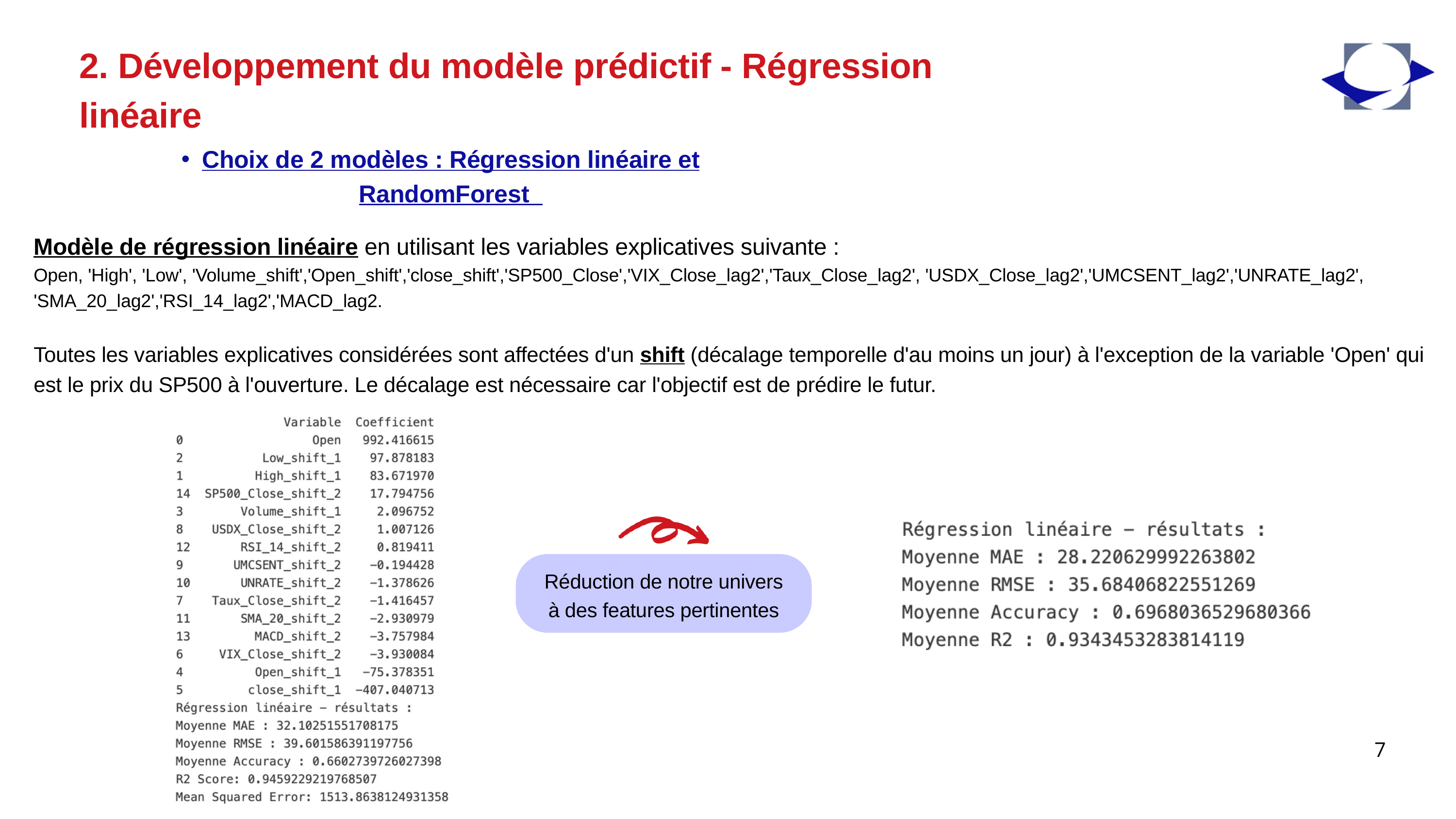

2. Développement du modèle prédictif - Régression linéaire

Choix de 2 modèles : Régression linéaire et RandomForest

Modèle de régression linéaire en utilisant les variables explicatives suivante :
Open, 'High', 'Low', 'Volume_shift','Open_shift','close_shift','SP500_Close','VIX_Close_lag2','Taux_Close_lag2', 'USDX_Close_lag2','UMCSENT_lag2','UNRATE_lag2',
'SMA_20_lag2','RSI_14_lag2','MACD_lag2.

Toutes les variables explicatives considérées sont affectées d'un shift (décalage temporelle d'au moins un jour) à l'exception de la variable 'Open' qui est le prix du SP500 à l'ouverture. Le décalage est nécessaire car l'objectif est de prédire le futur.

Réduction de notre univers à des features pertinentes
7